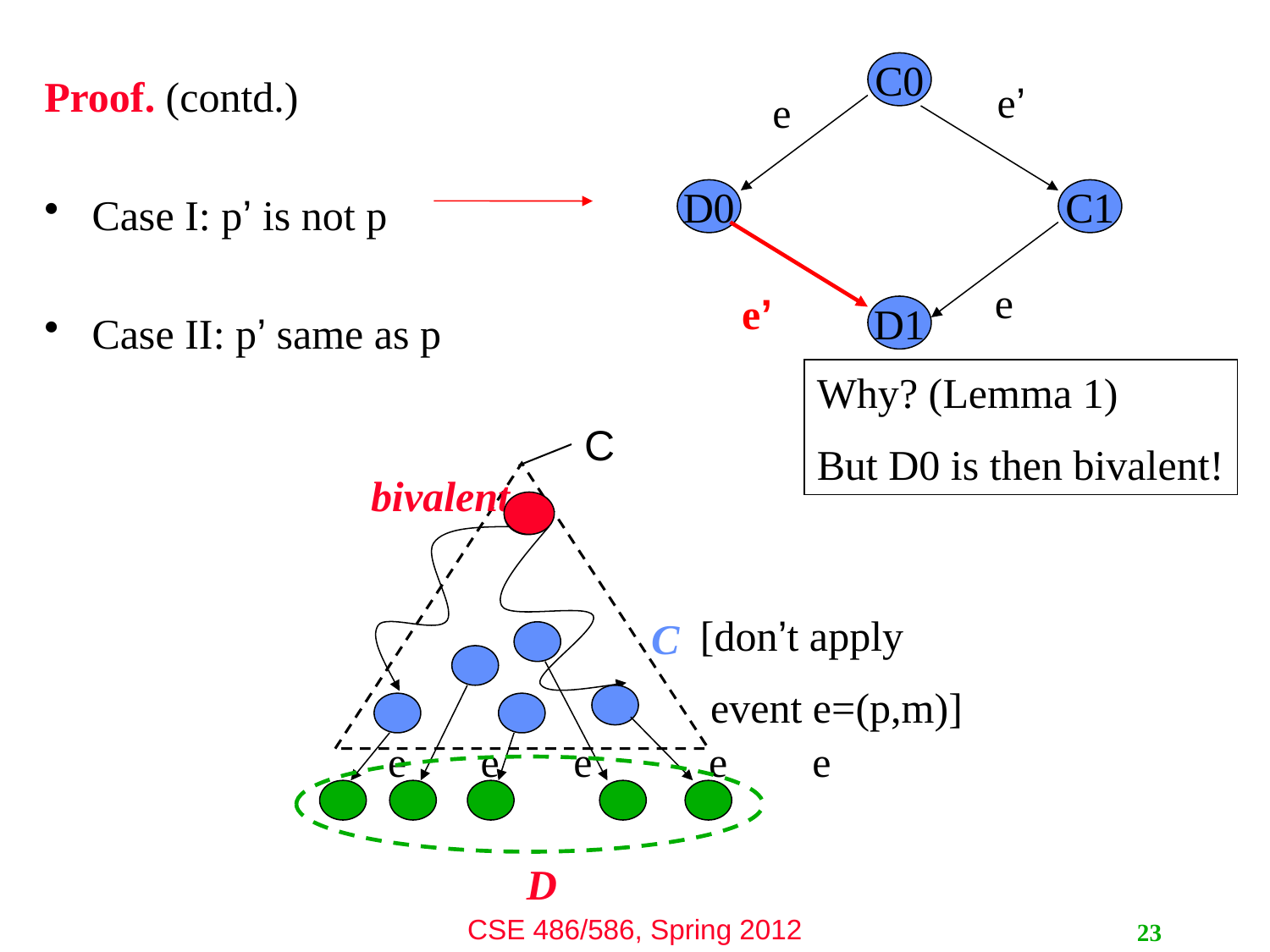

C0
Proof. (contd.)

Case I: p’ is not p

Case II: p’ same as p

e’
e

D0
C1

e
e’
D1
Why? (Lemma 1)
But D0 is then bivalent!
C

bivalent

C

 e       e       e           e        e

D
 [don’t apply
  event e=(p,m)]

23